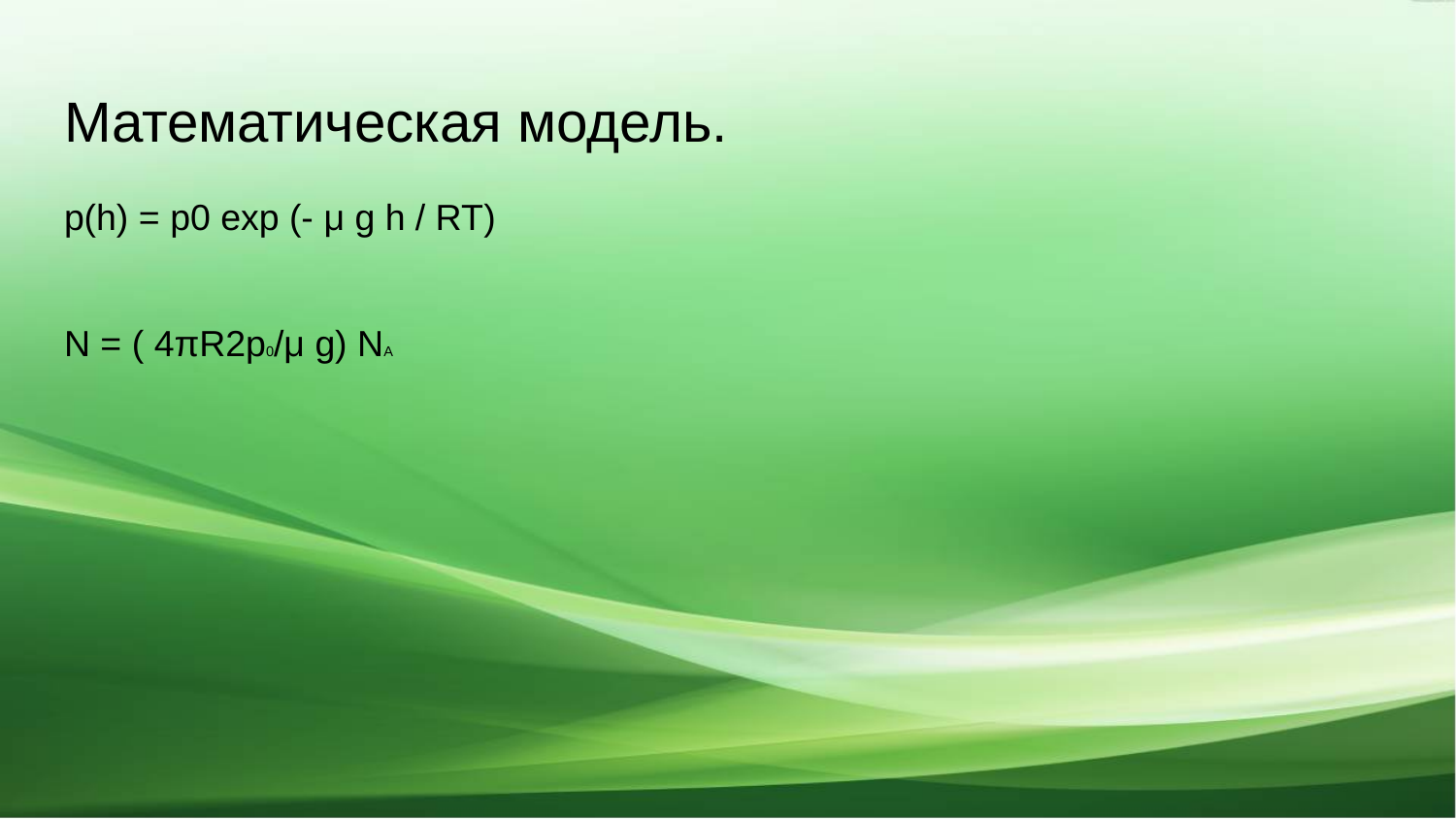

# Математическая модель.
p(h) = p0 exp (- μ g h / RT)
N = ( 4πR2p0/μ g) NA